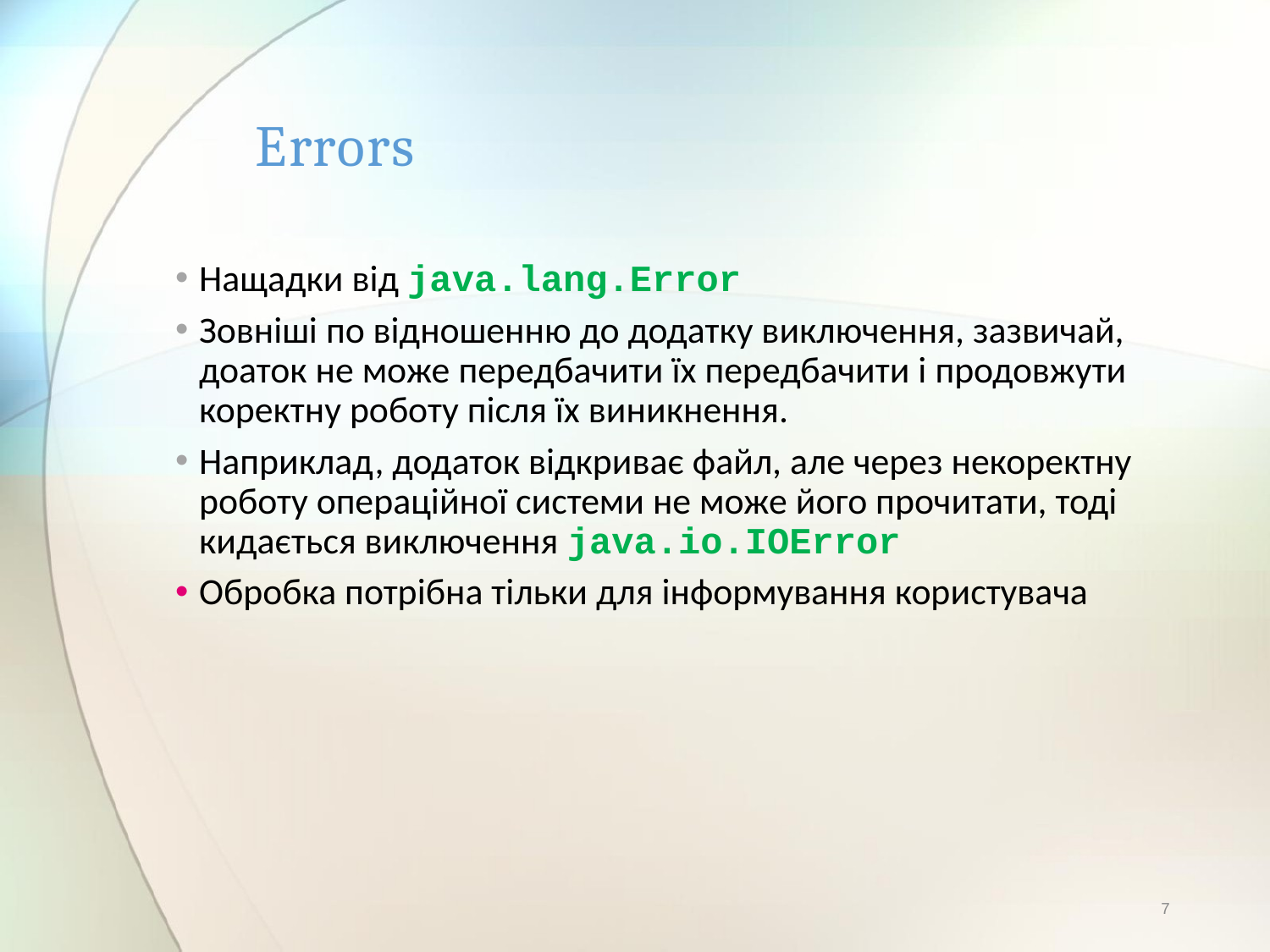

# Errors
Нащадки від java.lang.Error
Зовніші по відношенню до додатку виключення, зазвичай, доаток не може передбачити їх передбачити і продовжути коректну роботу після їх виникнення.
Наприклад, додаток відкриває файл, але через некоректну роботу операційної системи не може його прочитати, тоді кидається виключення java.io.IOError
Обробка потрібна тільки для інформування користувача

7